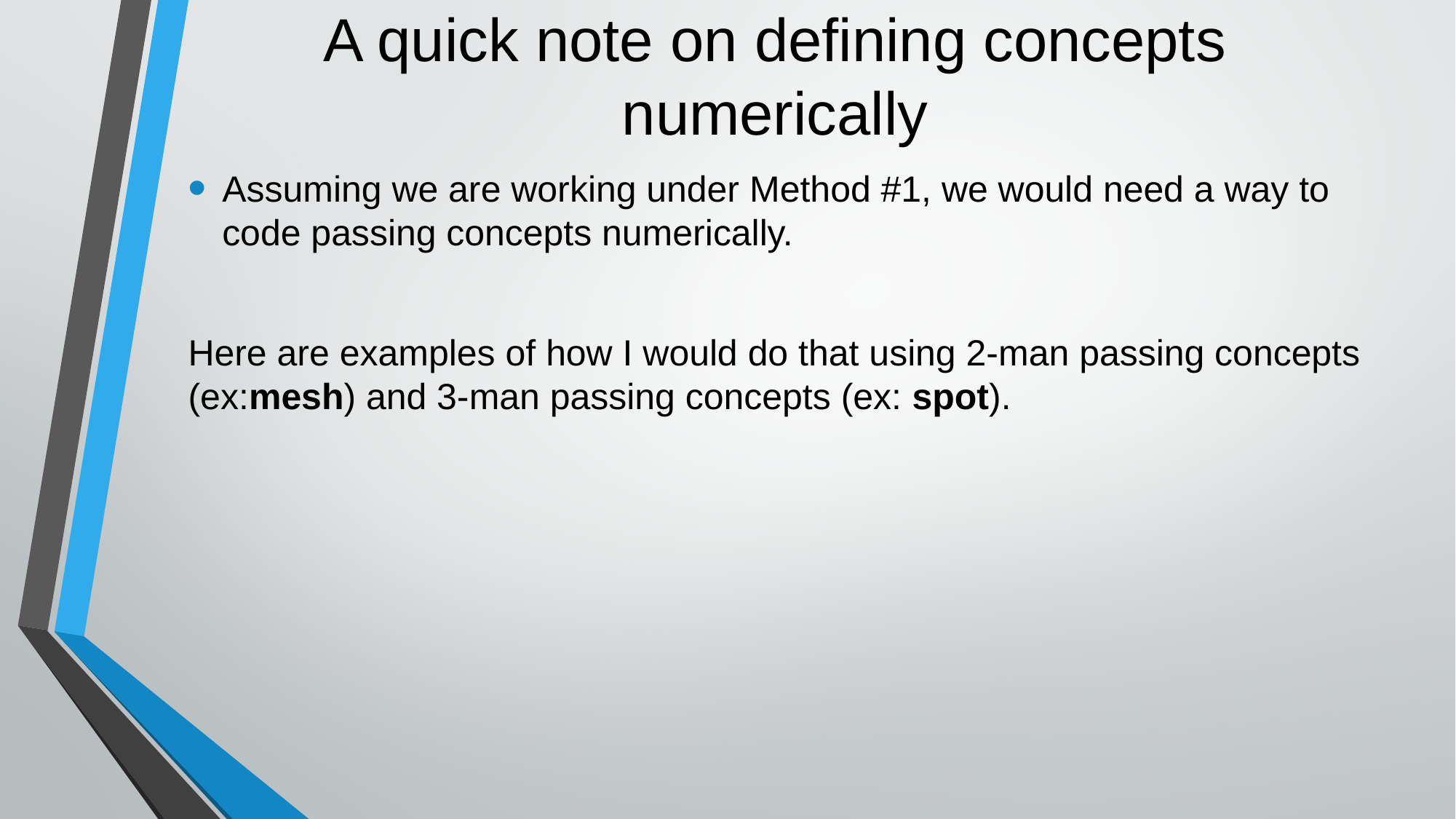

# A quick note on defining concepts numerically
Assuming we are working under Method #1, we would need a way to code passing concepts numerically.

Here are examples of how I would do that using 2-man passing concepts (ex:mesh) and 3-man passing concepts (ex: spot).